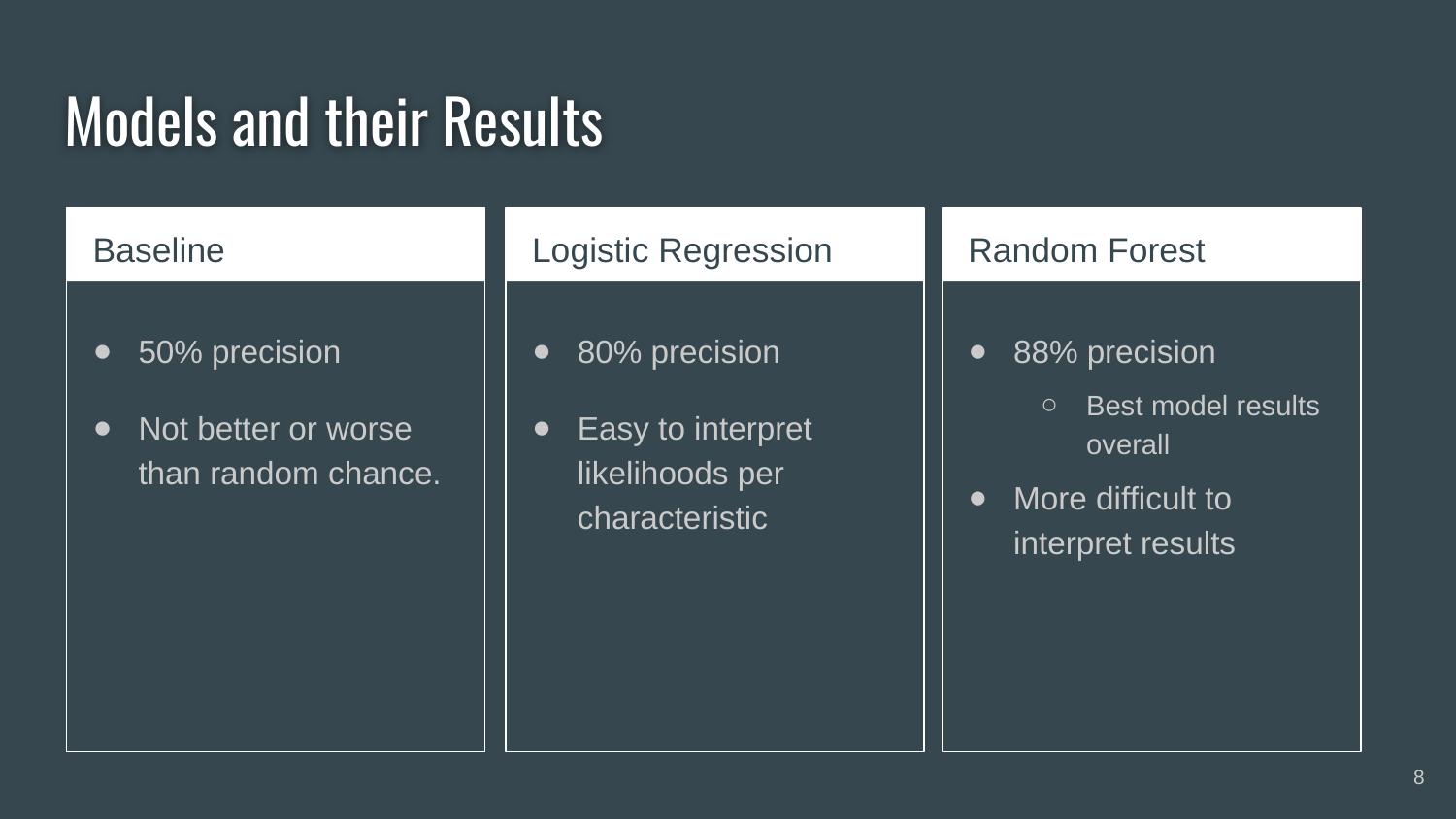

# Models and their Results

Baseline

Logistic Regression

Random Forest Classifier
50% precision
Not better or worse than random chance.
80% precision
Easy to interpret likelihoods per characteristic
88% precision
Best model results overall
More difficult to interpret results
8